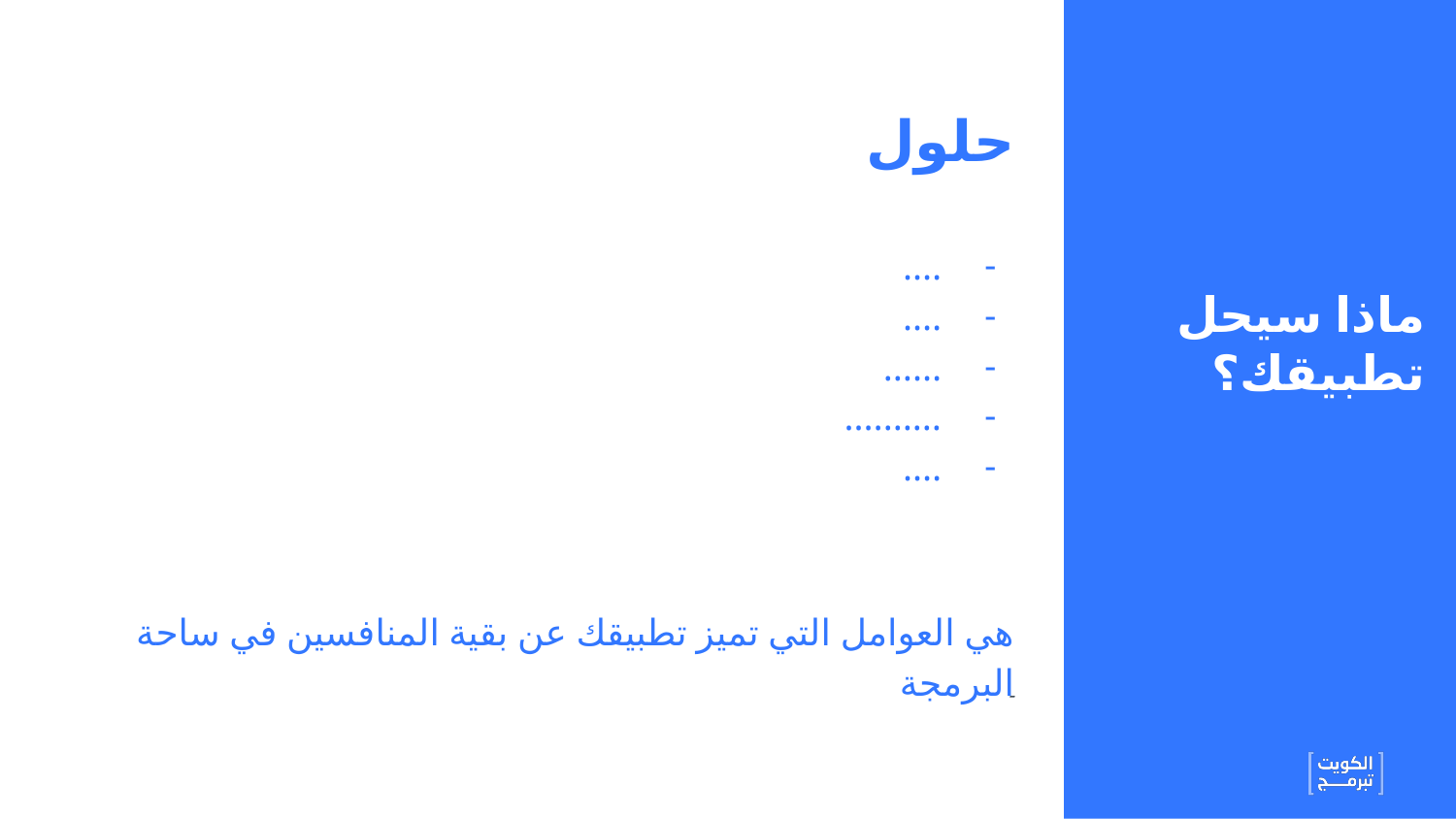

حلول
….
….
……
……….
….

هي العوامل التي تميز تطبيقك عن بقية المنافسين في ساحة البرمجة

# ماذا سيحل تطبيقك؟
-